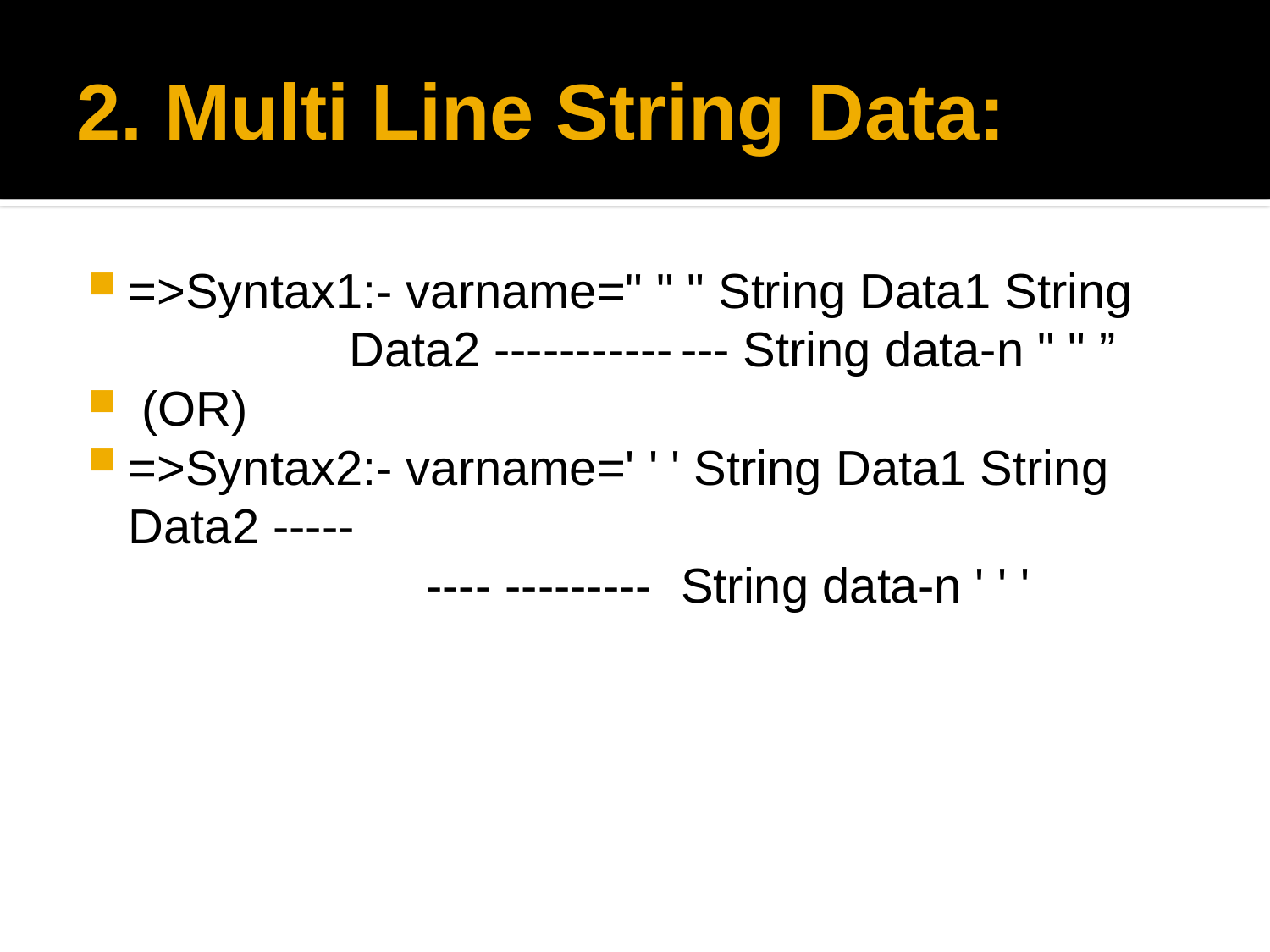

# 2. Multi Line String Data:
=>Syntax1:- varname=" " " String Data1 String                     					Data2 -----------						--- String data-n " " ”
 (OR)
=>Syntax2:- varname=' ' ' String Data1 String 						Data2 -----
					                      ---- --------- 						String data-n ' ' '